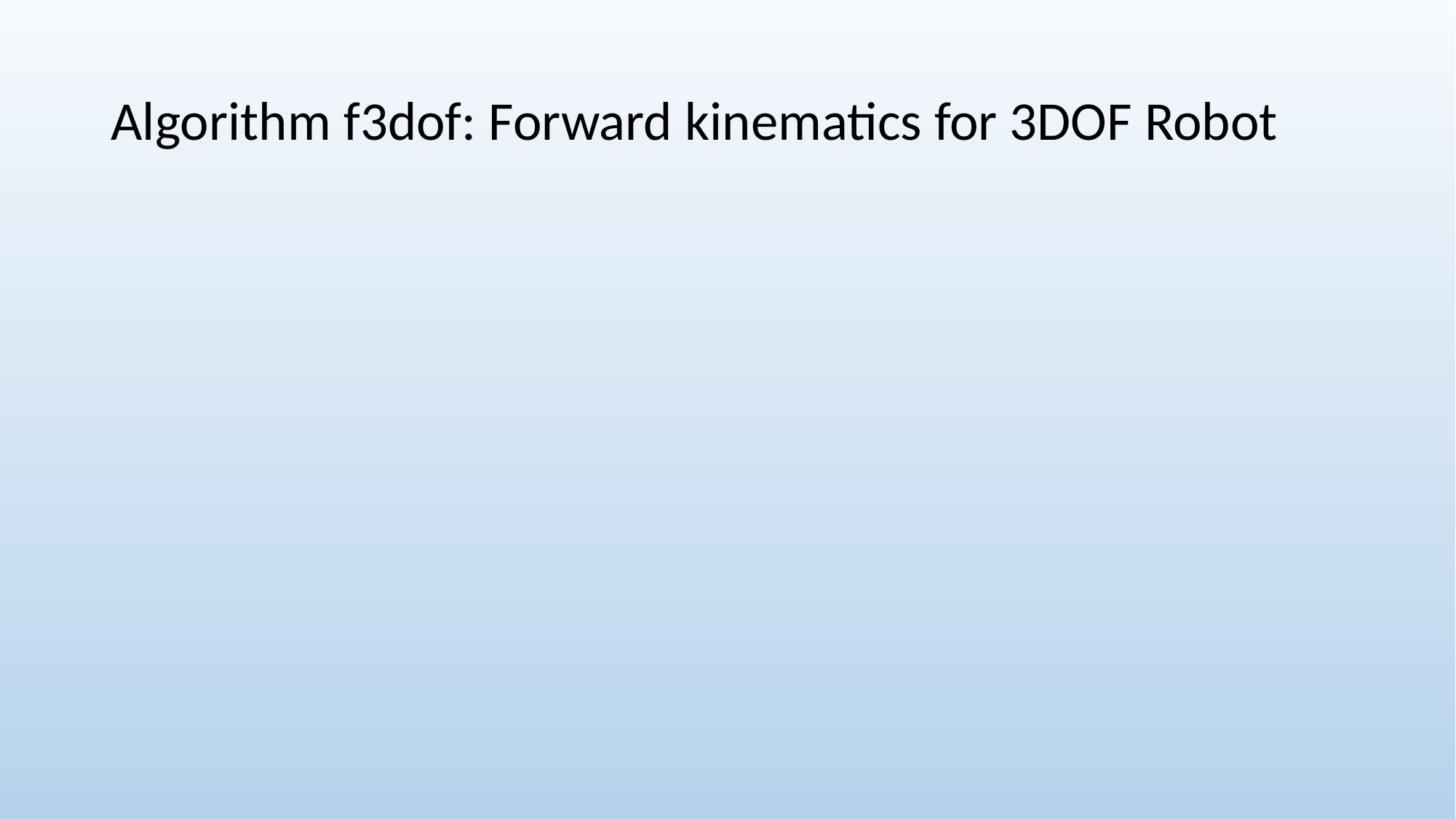

# Algorithm f3dof: Forward kinematics for 3DOF Robot